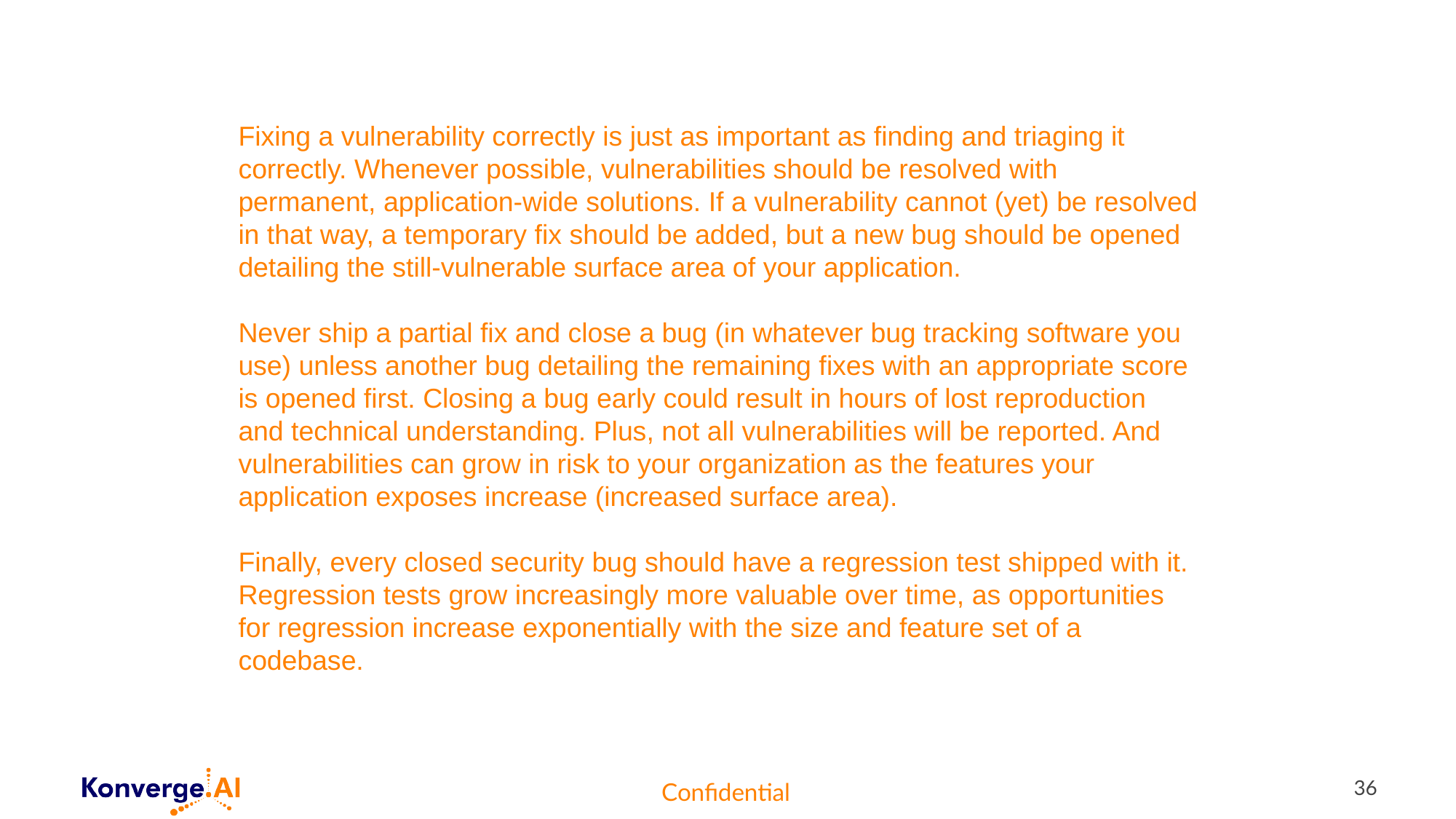

Fixing a vulnerability correctly is just as important as finding and triaging it correctly. Whenever possible, vulnerabilities should be resolved with permanent, application-wide solutions. If a vulnerability cannot (yet) be resolved in that way, a temporary fix should be added, but a new bug should be opened detailing the still-vulnerable surface area of your application.

Never ship a partial fix and close a bug (in whatever bug tracking software you use) unless another bug detailing the remaining fixes with an appropriate score is opened first. Closing a bug early could result in hours of lost reproduction and technical understanding. Plus, not all vulnerabilities will be reported. And vulnerabilities can grow in risk to your organization as the features your application exposes increase (increased surface area).

Finally, every closed security bug should have a regression test shipped with it. Regression tests grow increasingly more valuable over time, as opportunities for regression increase exponentially with the size and feature set of a codebase.
36